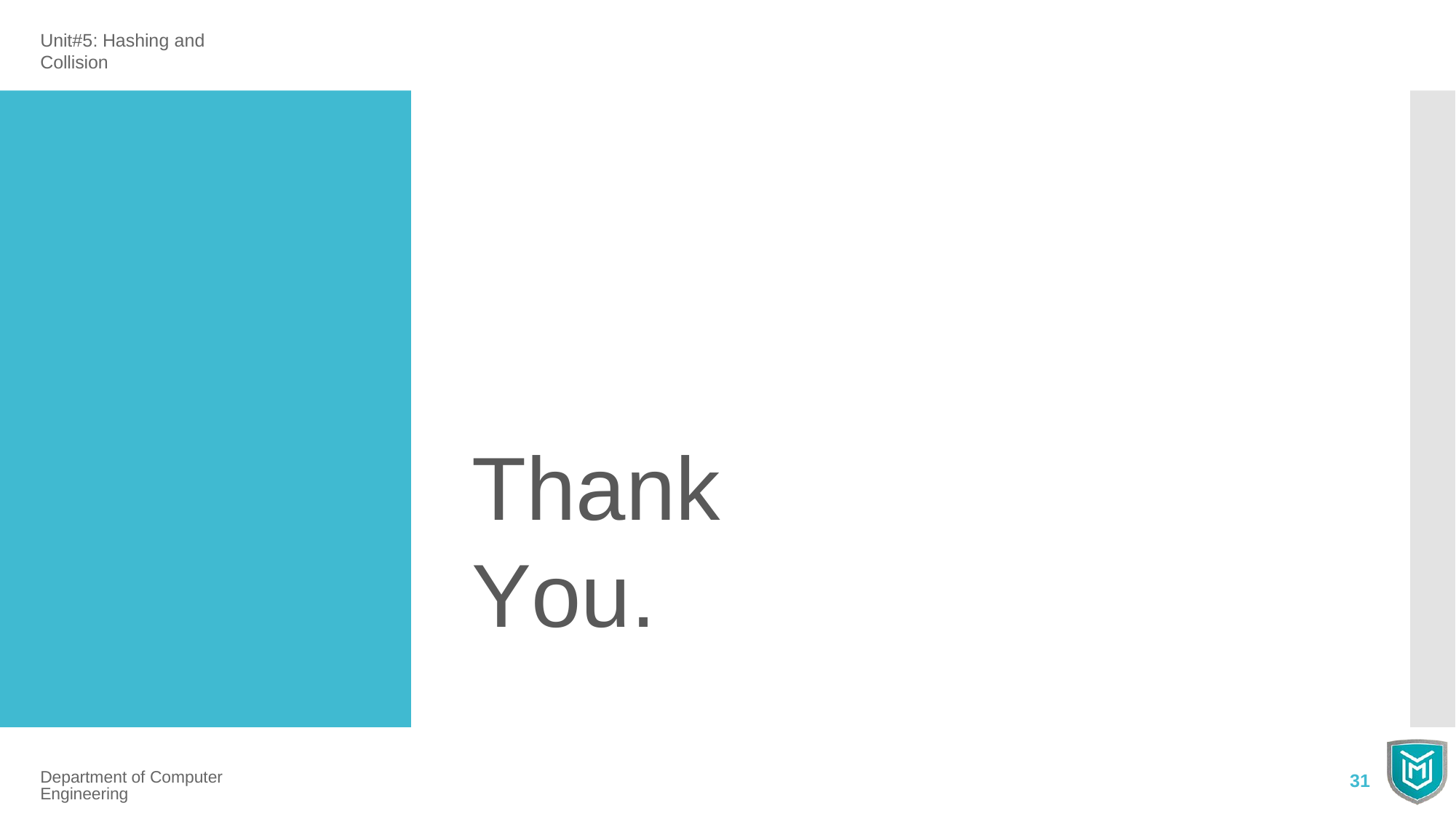

Unit#5: Hashing and Collision
# Thank You.
Department of Computer Engineering
31